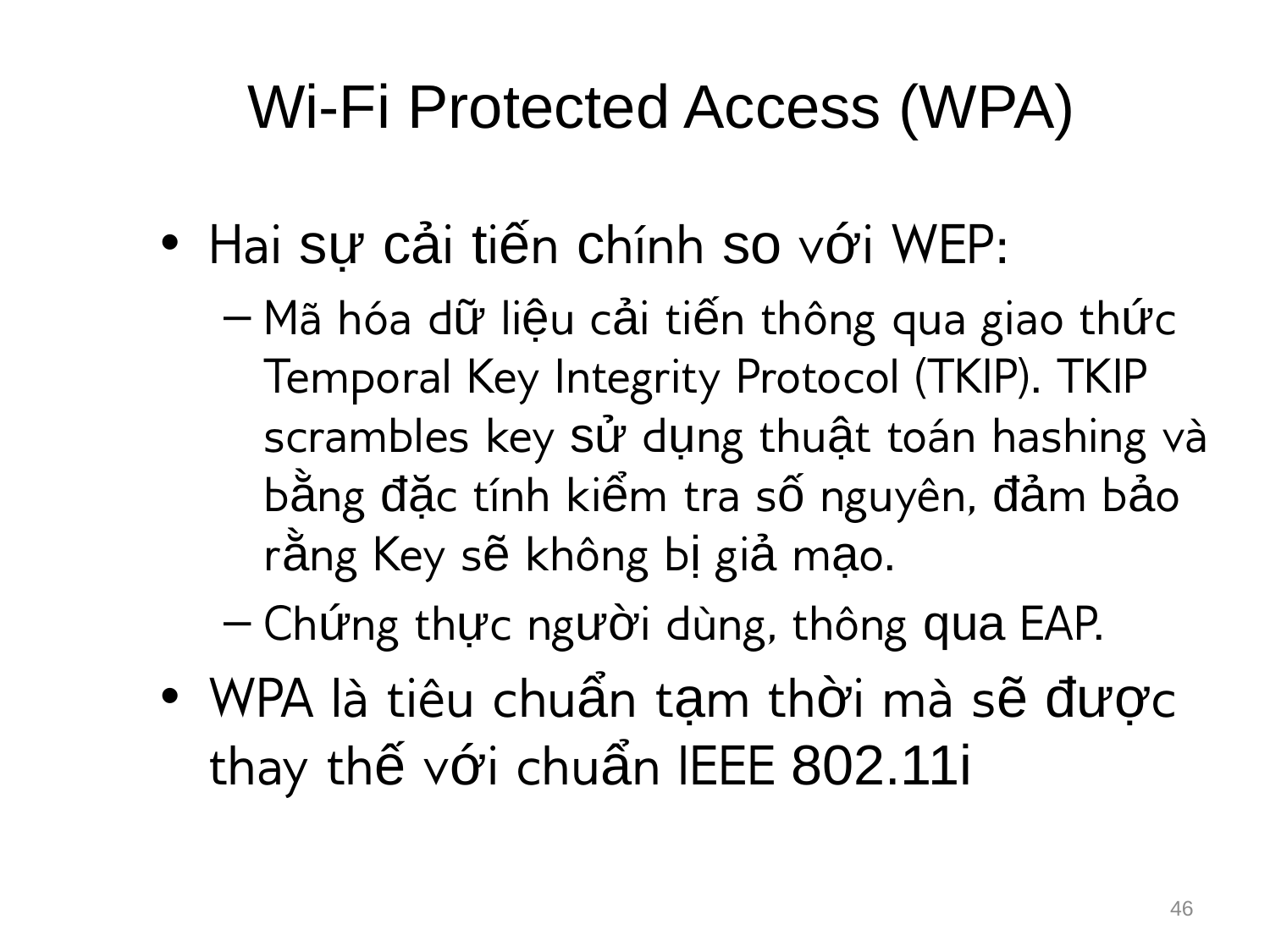

# Wi-Fi Protected Access (WPA)
Hai sự cải tiến chính so với WEP:
Mã hóa dữ liệu cải tiến thông qua giao thức Temporal Key Integrity Protocol (TKIP). TKIP scrambles key sử dụng thuật toán hashing và bằng đặc tính kiểm tra số nguyên, đảm bảo rằng Key sẽ không bị giả mạo.
Chứng thực người dùng, thông qua EAP.
WPA là tiêu chuẩn tạm thời mà sẽ được thay thế với chuẩn IEEE 802.11i
46